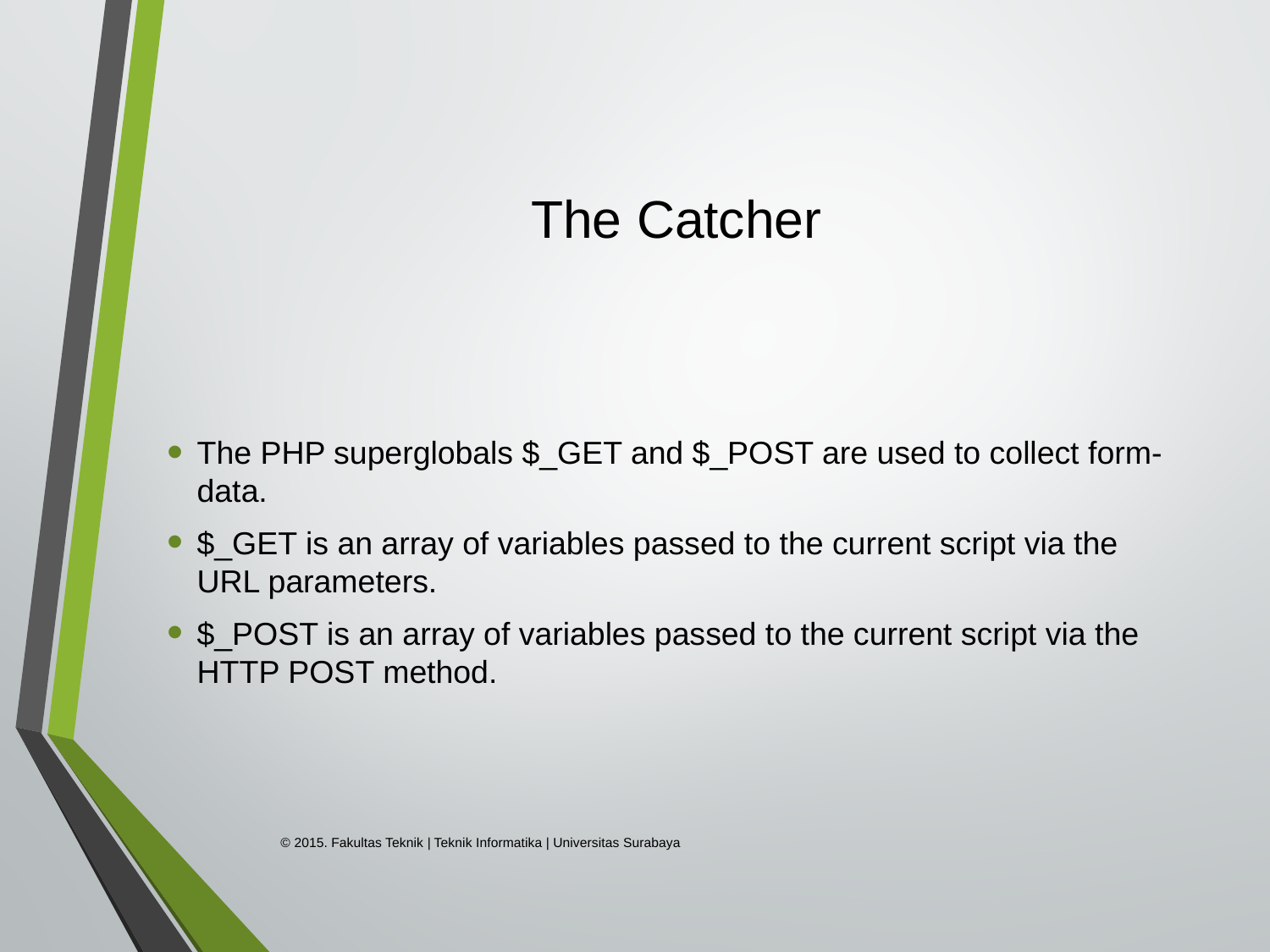

# The Catcher
The PHP superglobals $_GET and $_POST are used to collect form-data.
$_GET is an array of variables passed to the current script via the URL parameters.
$_POST is an array of variables passed to the current script via the HTTP POST method.

© 2015. Fakultas Teknik | Teknik Informatika | Universitas Surabaya